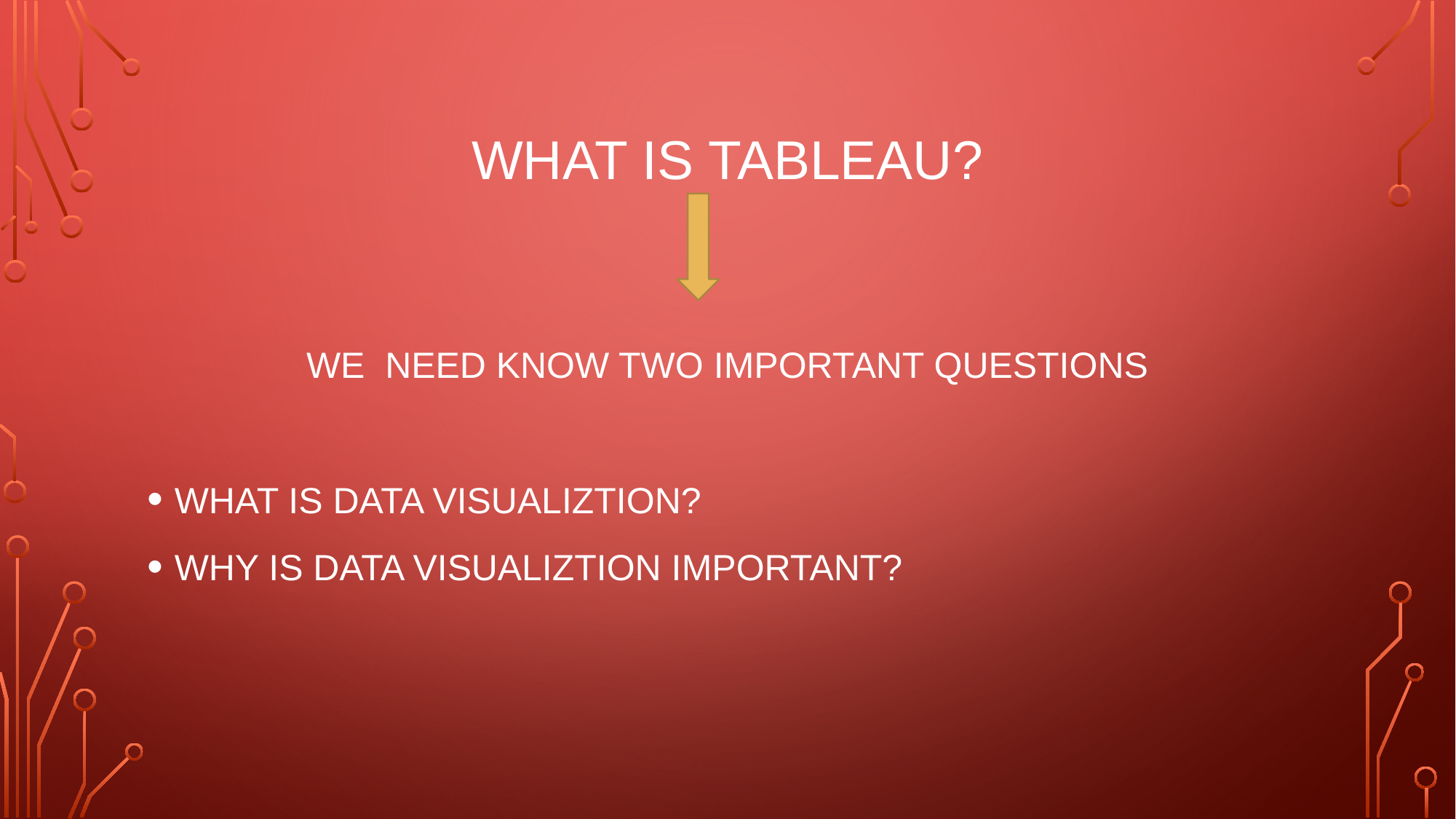

# WHAT IS TABLEAU?

WE  NEED KNOW TWO IMPORTANT QUESTIONS

WHAT IS DATA VISUALIZTION?
WHY IS DATA VISUALIZTION IMPORTANT?